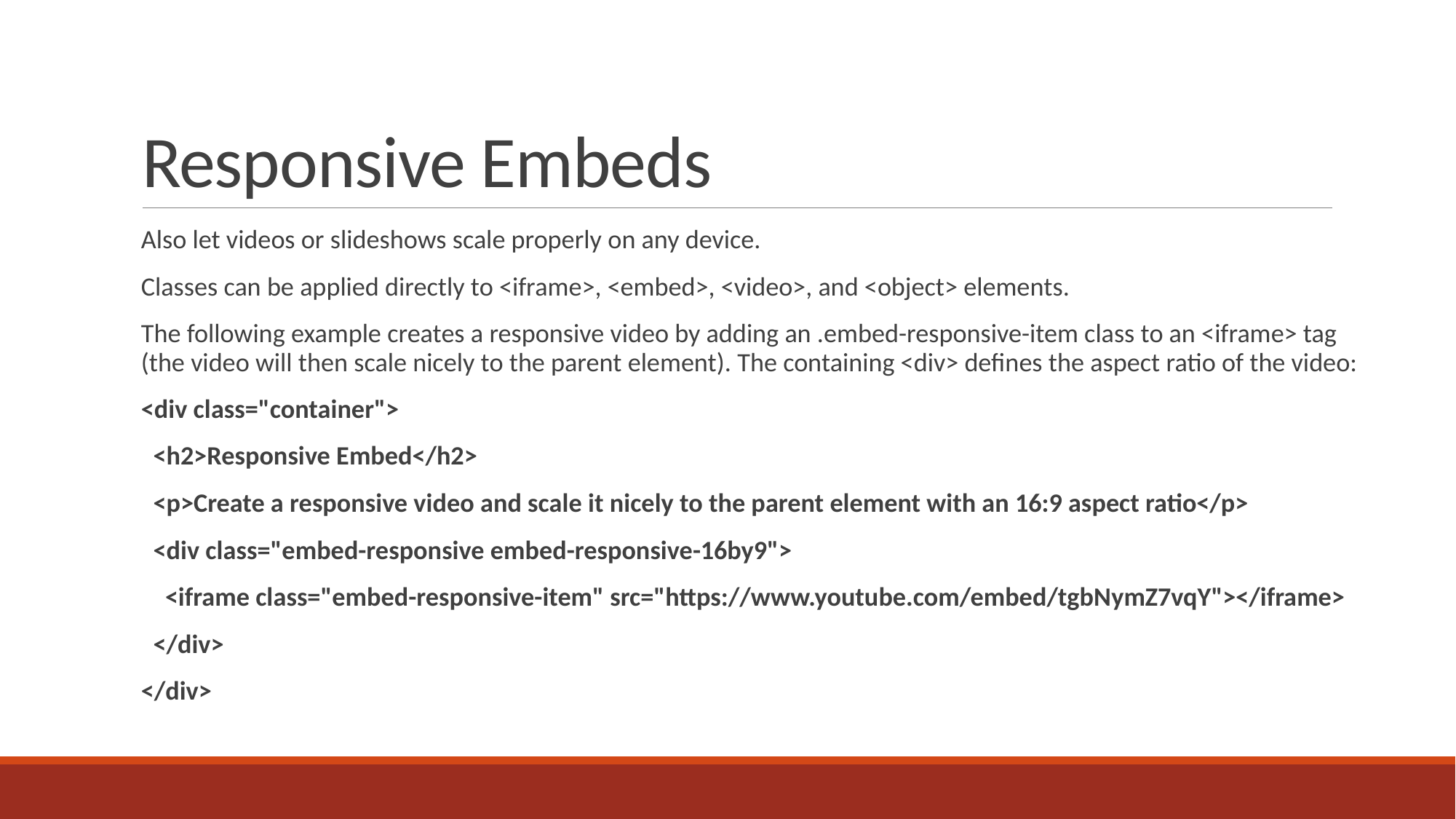

# Responsive Embeds
Also let videos or slideshows scale properly on any device.
Classes can be applied directly to <iframe>, <embed>, <video>, and <object> elements.
The following example creates a responsive video by adding an .embed-responsive-item class to an <iframe> tag (the video will then scale nicely to the parent element). The containing <div> defines the aspect ratio of the video:
<div class="container">
  <h2>Responsive Embed</h2>
  <p>Create a responsive video and scale it nicely to the parent element with an 16:9 aspect ratio</p>
  <div class="embed-responsive embed-responsive-16by9">
    <iframe class="embed-responsive-item" src="https://www.youtube.com/embed/tgbNymZ7vqY"></iframe>
  </div>
</div>